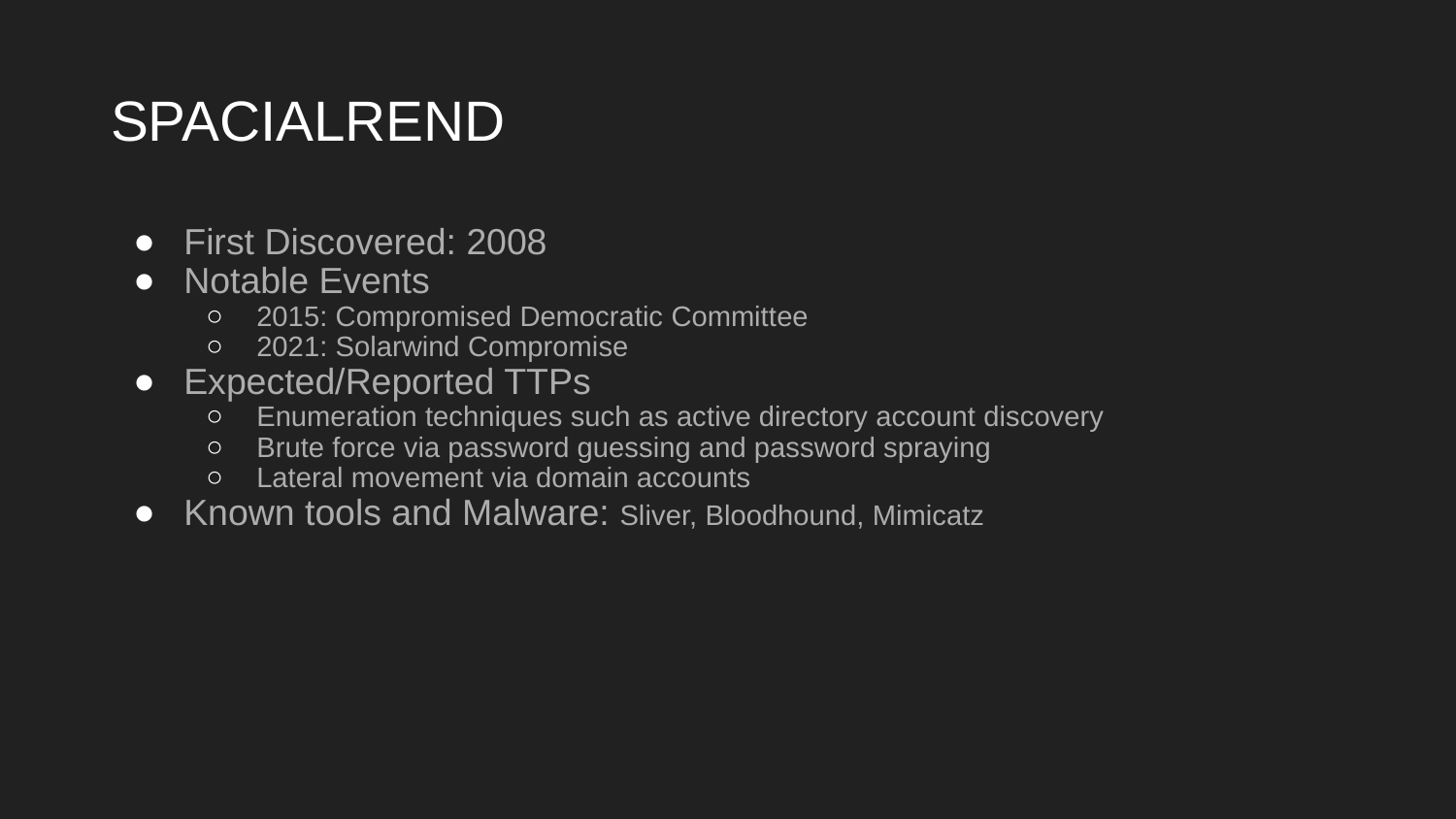

# SPACIALREND
First Discovered: 2008
Notable Events
2015: Compromised Democratic Committee
2021: Solarwind Compromise
Expected/Reported TTPs
Enumeration techniques such as active directory account discovery
Brute force via password guessing and password spraying
Lateral movement via domain accounts
Known tools and Malware: Sliver, Bloodhound, Mimicatz